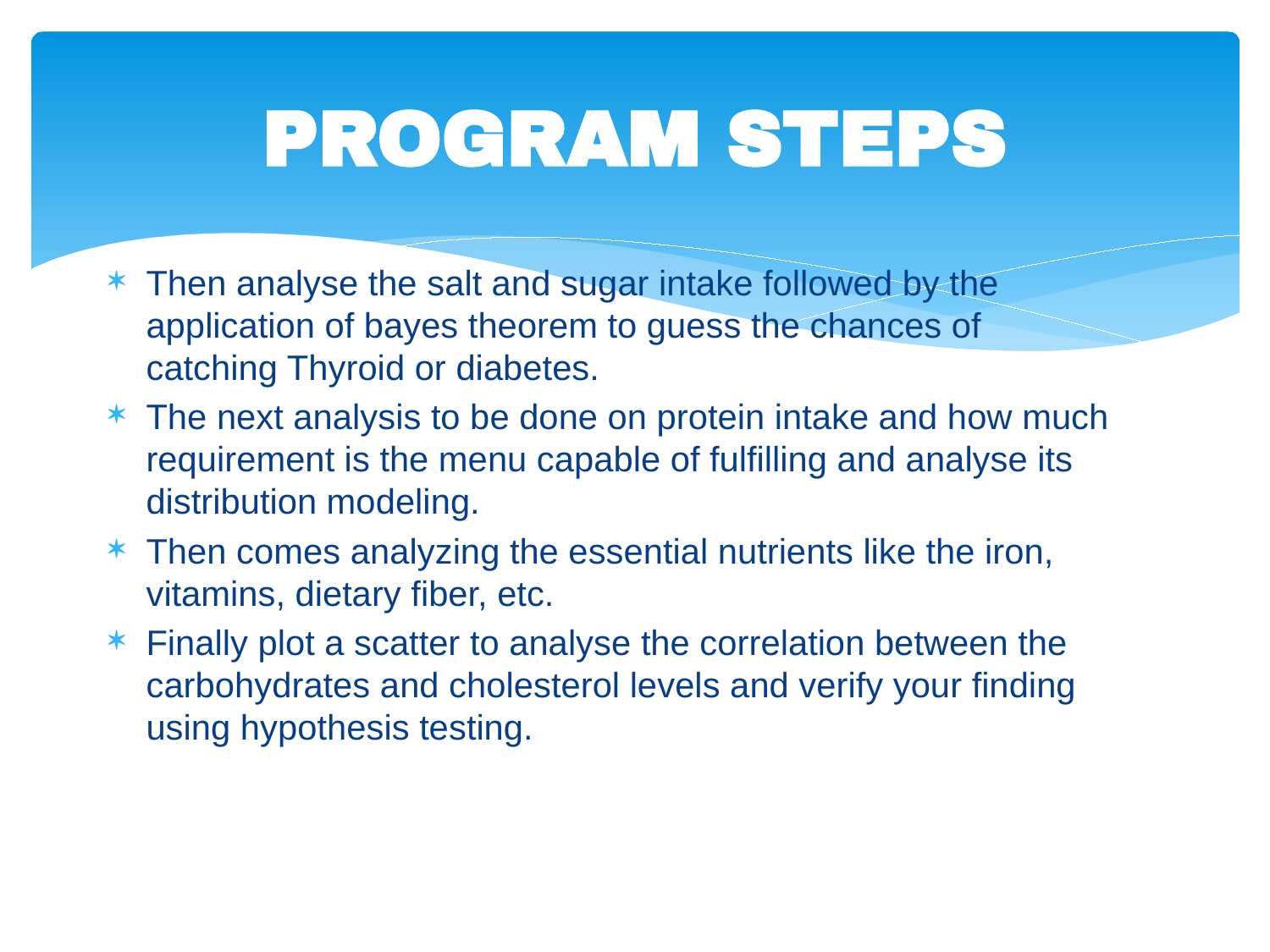

# PROGRAM STEPS
Then analyse the salt and sugar intake followed by the application of bayes theorem to guess the chances of catching Thyroid or diabetes.
The next analysis to be done on protein intake and how much requirement is the menu capable of fulfilling and analyse its distribution modeling.
Then comes analyzing the essential nutrients like the iron, vitamins, dietary fiber, etc.
Finally plot a scatter to analyse the correlation between the carbohydrates and cholesterol levels and verify your finding using hypothesis testing.